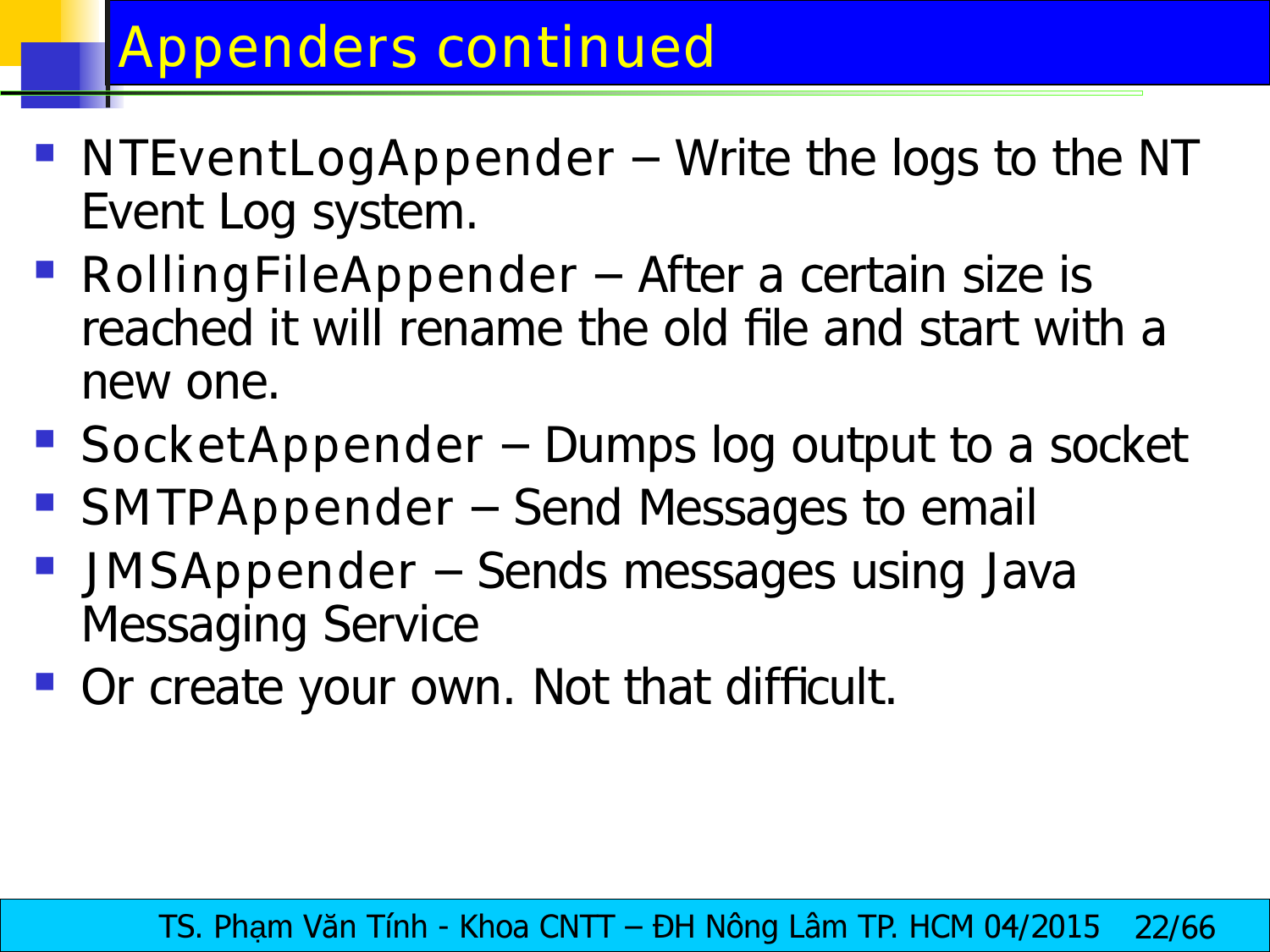

# Appenders continued
NTEventLogAppender – Write the logs to the NT Event Log system.
RollingFileAppender – After a certain size is reached it will rename the old file and start with a new one.
SocketAppender – Dumps log output to a socket
SMTPAppender – Send Messages to email
JMSAppender – Sends messages using Java Messaging Service
Or create your own. Not that difficult.